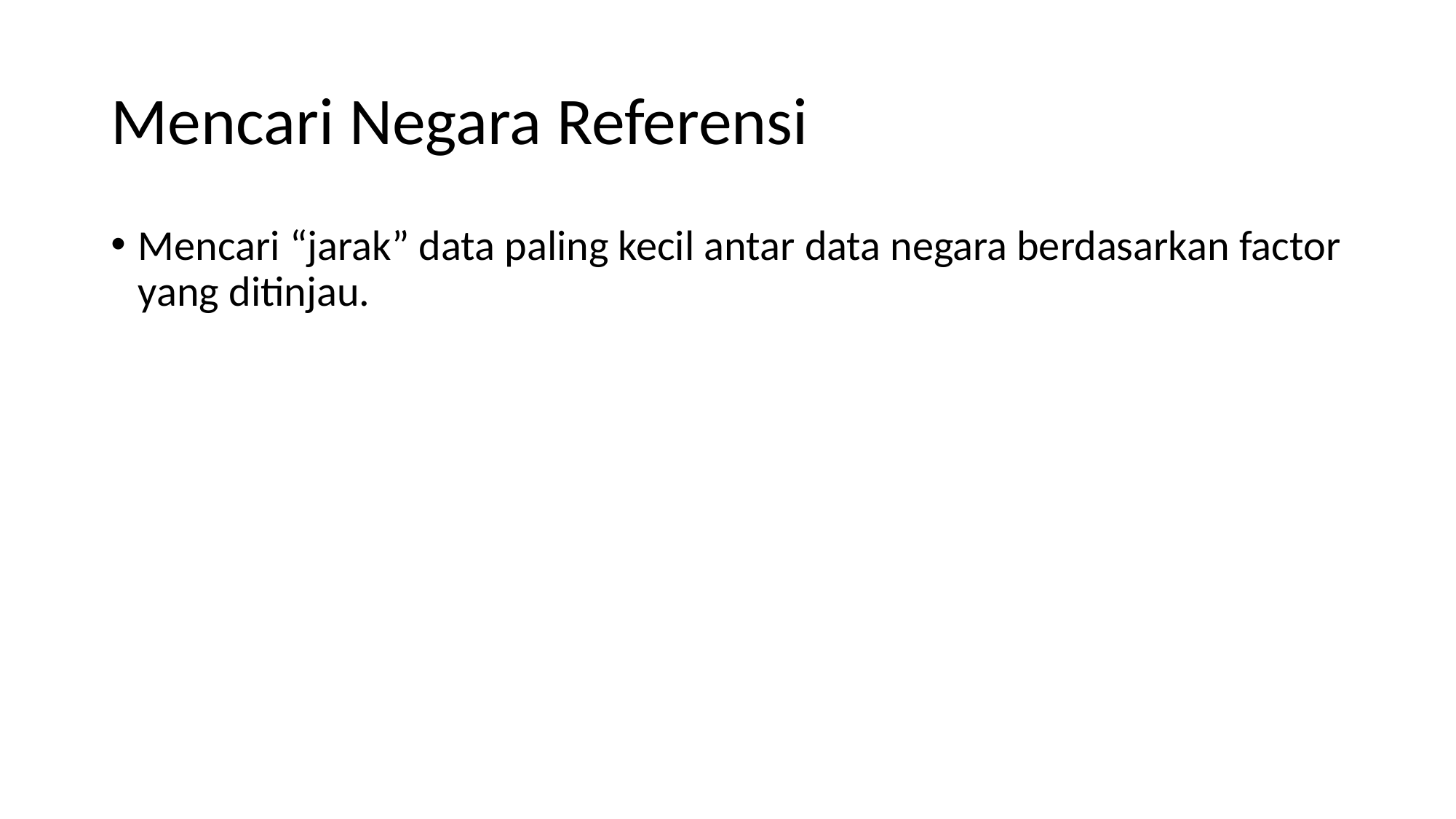

# Mencari Negara Referensi
Mencari “jarak” data paling kecil antar data negara berdasarkan factor yang ditinjau.